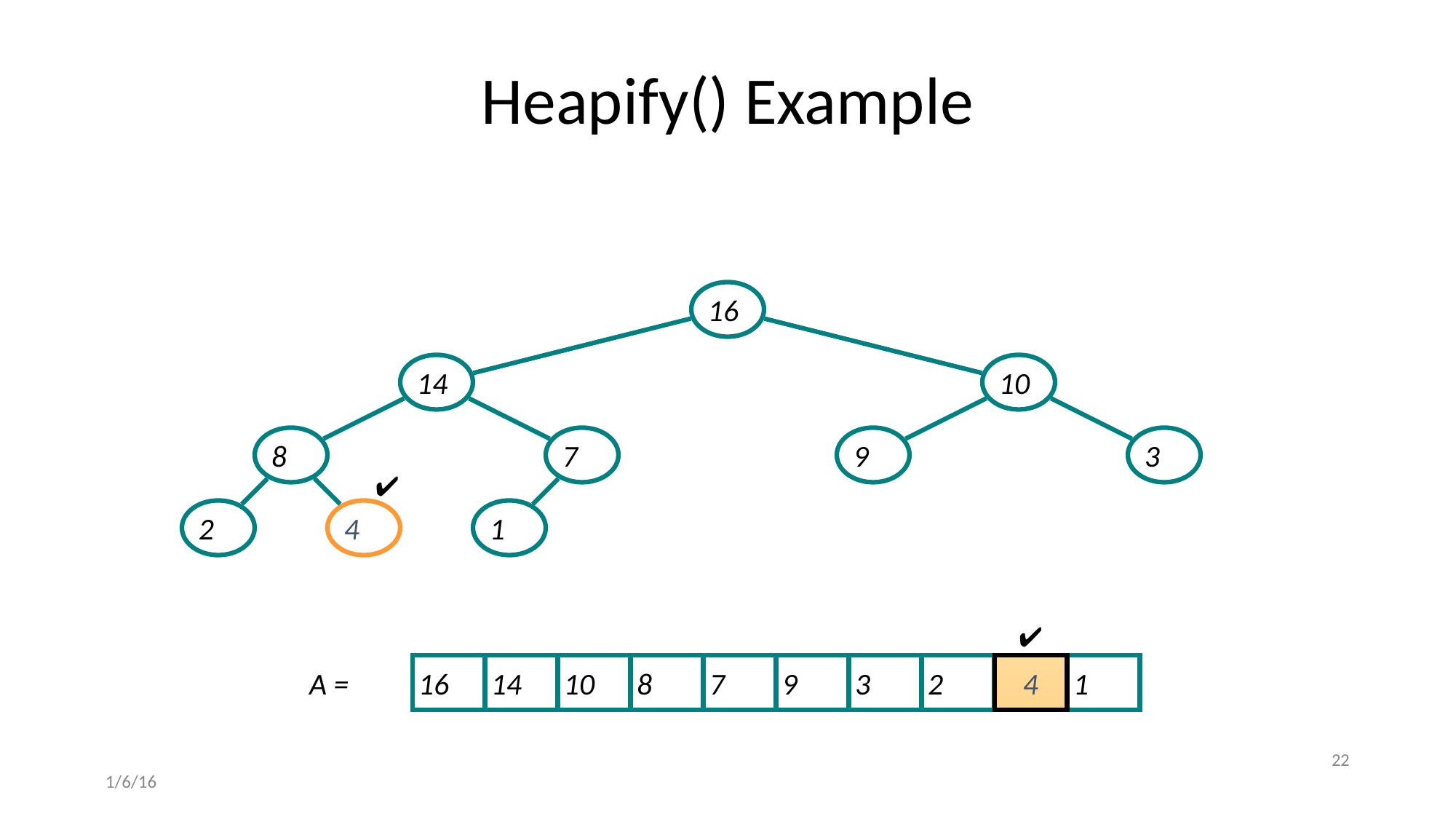

# Heapify() Example

16

14

10

8

7

9

3
✔︎

2

4

1
✔︎

16

14

10

8

7

9

3

2

1
A =
4
22
1/6/16